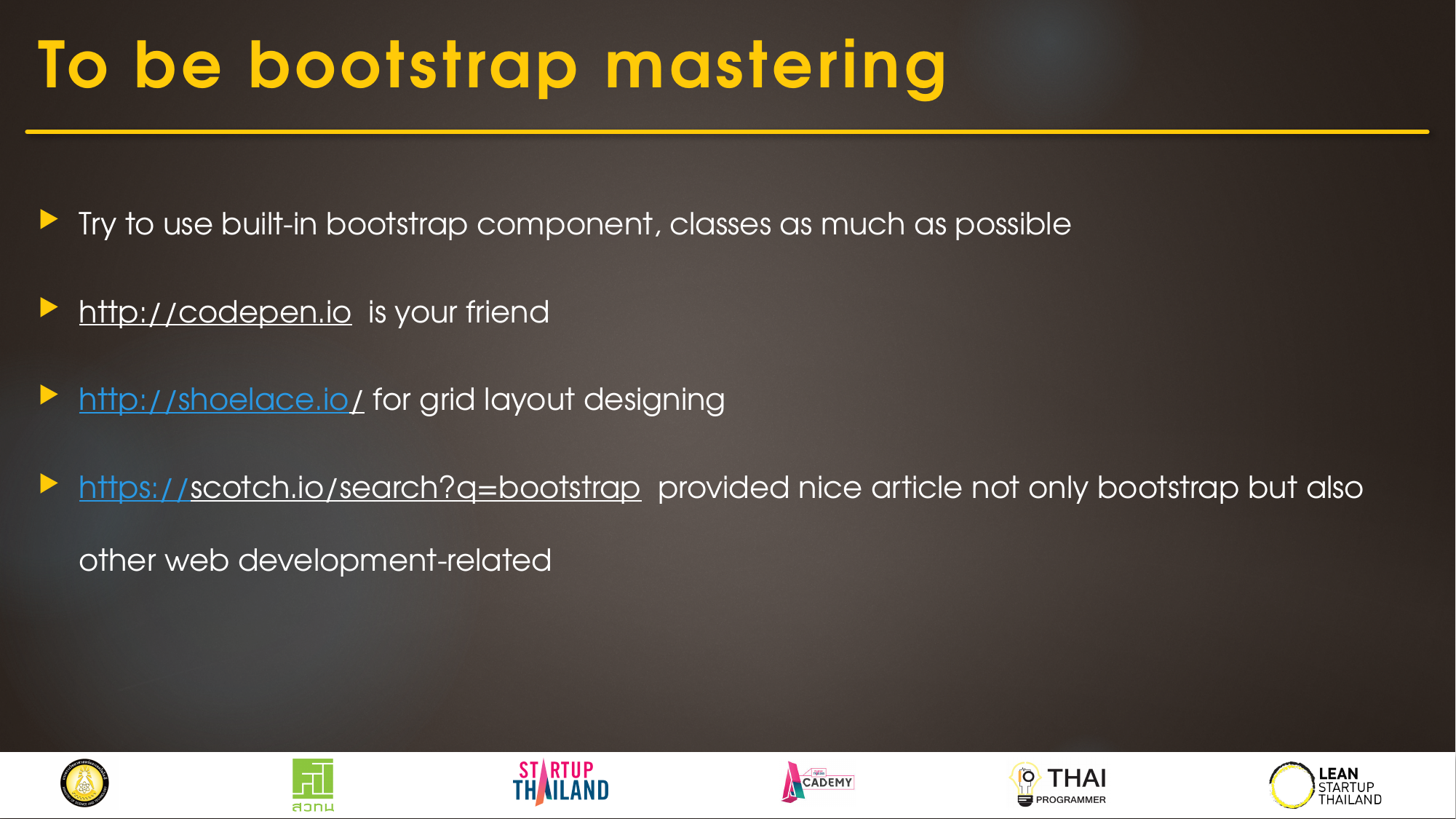

# To be bootstrap mastering
Try to use built-in bootstrap component, classes as much as possible
http://codepen.io  is your friend
http://shoelace.io/ for grid layout designing
https://scotch.io/search?q=bootstrap  provided nice article not only bootstrap but also other web development-related